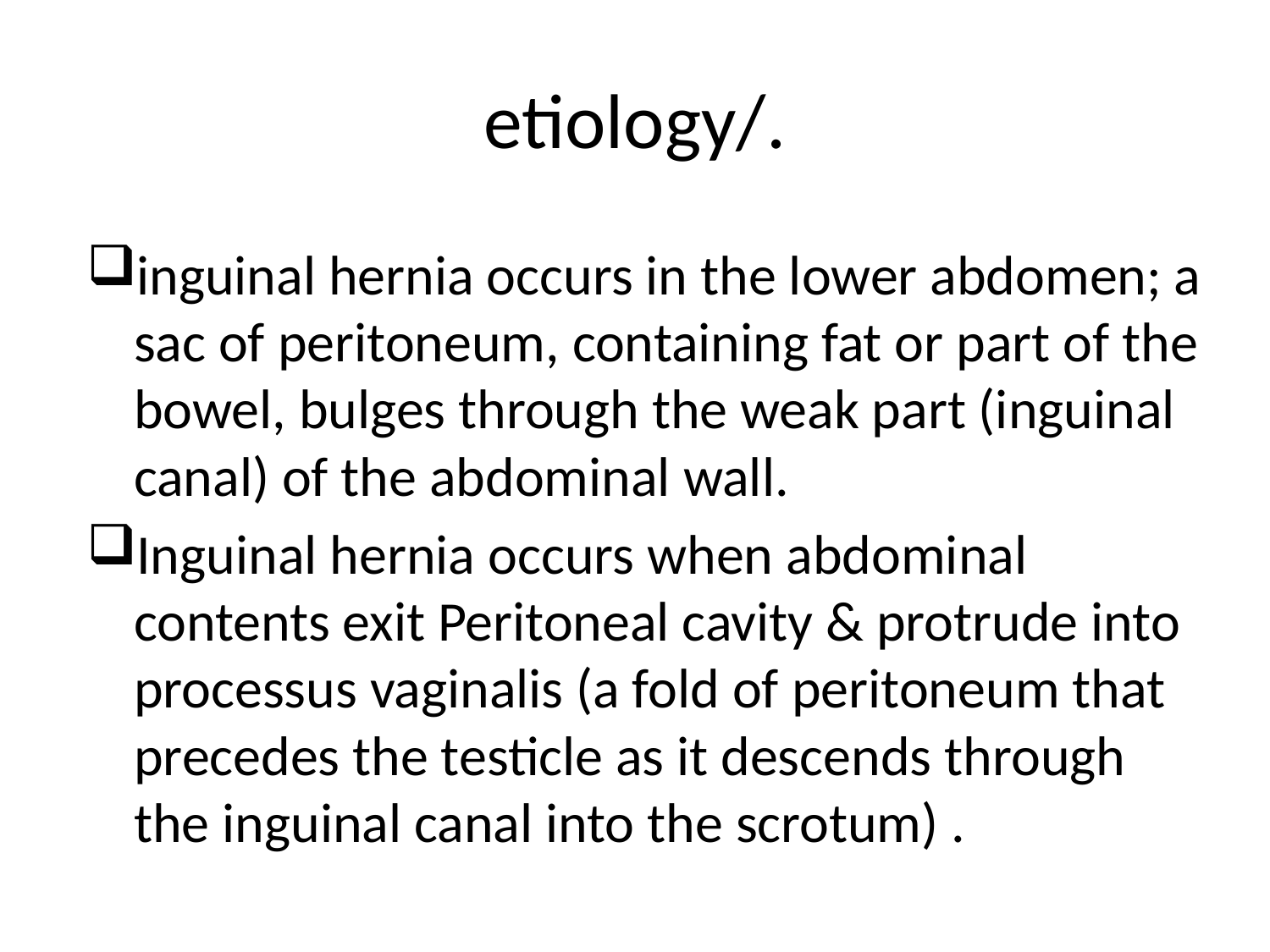

# etiology/.
inguinal hernia occurs in the lower abdomen; a sac of peritoneum, containing fat or part of the bowel, bulges through the weak part (inguinal canal) of the abdominal wall.
Inguinal hernia occurs when abdominal contents exit Peritoneal cavity & protrude into processus vaginalis (a fold of peritoneum that precedes the testicle as it descends through the inguinal canal into the scrotum) .